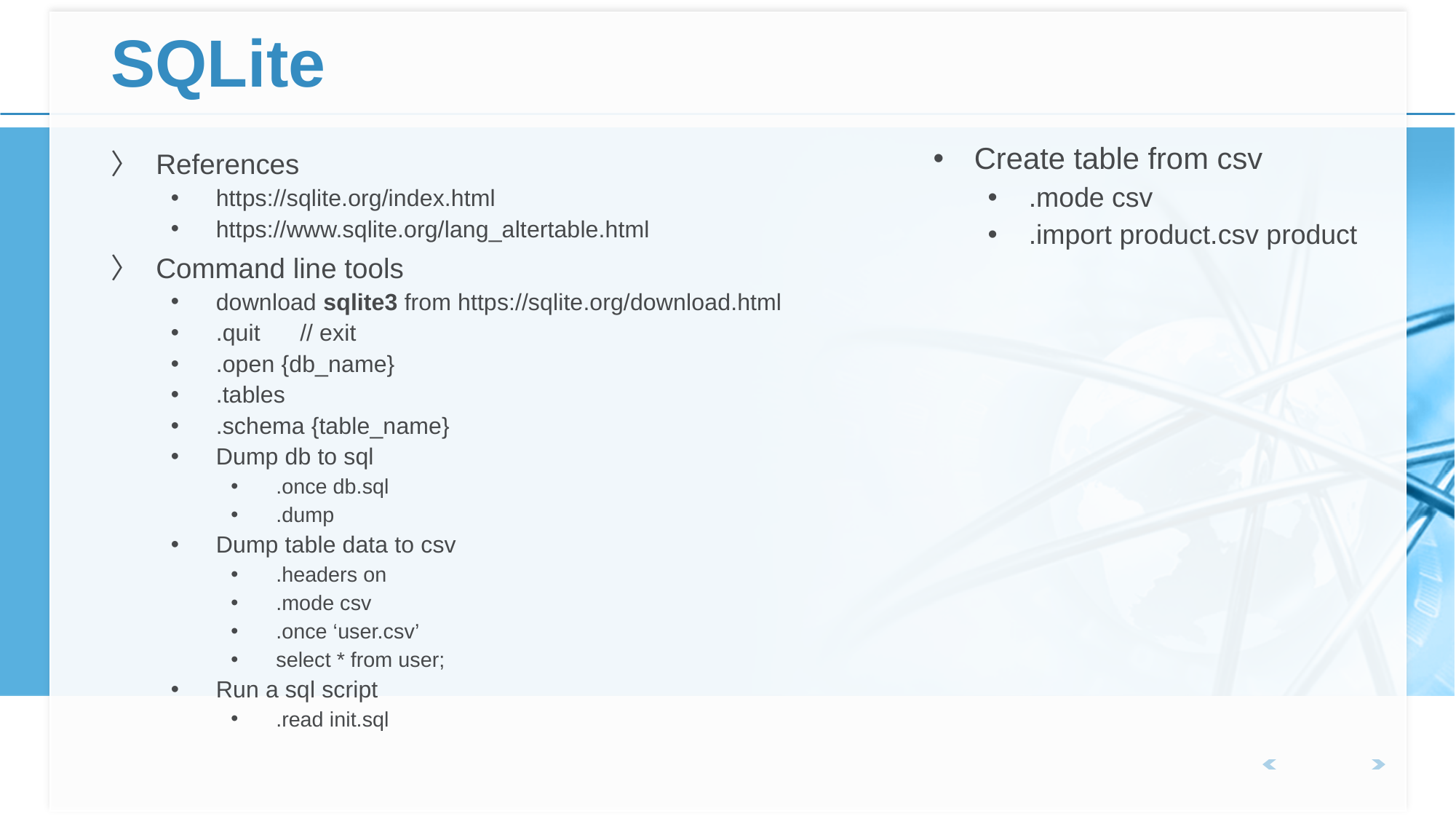

# SQLite
Create table from csv
.mode csv
.import product.csv product
References
https://sqlite.org/index.html
https://www.sqlite.org/lang_altertable.html
Command line tools
download sqlite3 from https://sqlite.org/download.html
.quit	// exit
.open {db_name}
.tables
.schema {table_name}
Dump db to sql
.once db.sql
.dump
Dump table data to csv
.headers on
.mode csv
.once ‘user.csv’
select * from user;
Run a sql script
.read init.sql